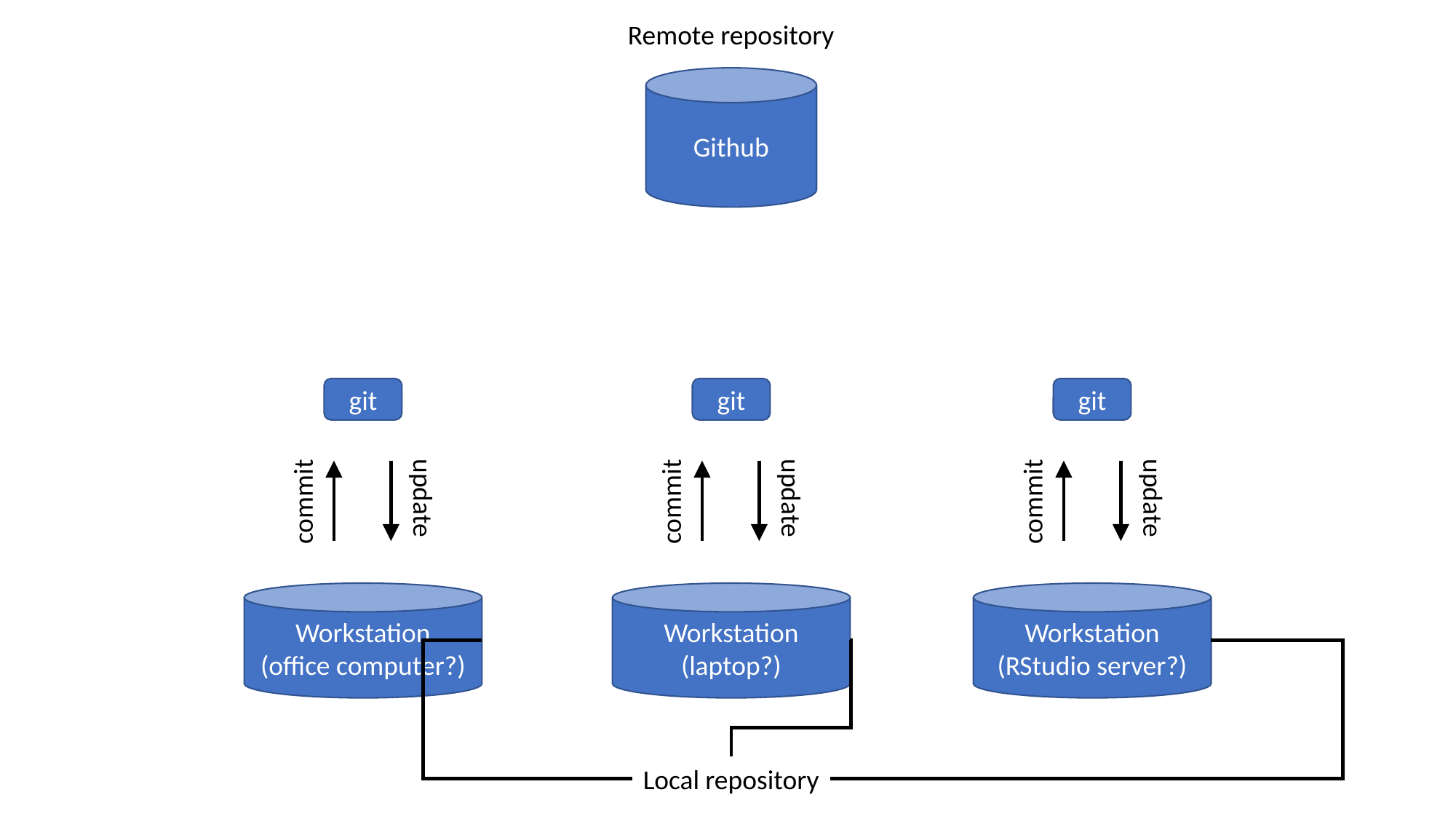

Remote repository
Github
git
git
git
commit
update
commit
update
commit
update
Workstation
(office computer?)
Workstation
(laptop?)
Workstation
(RStudio server?)
Local repository